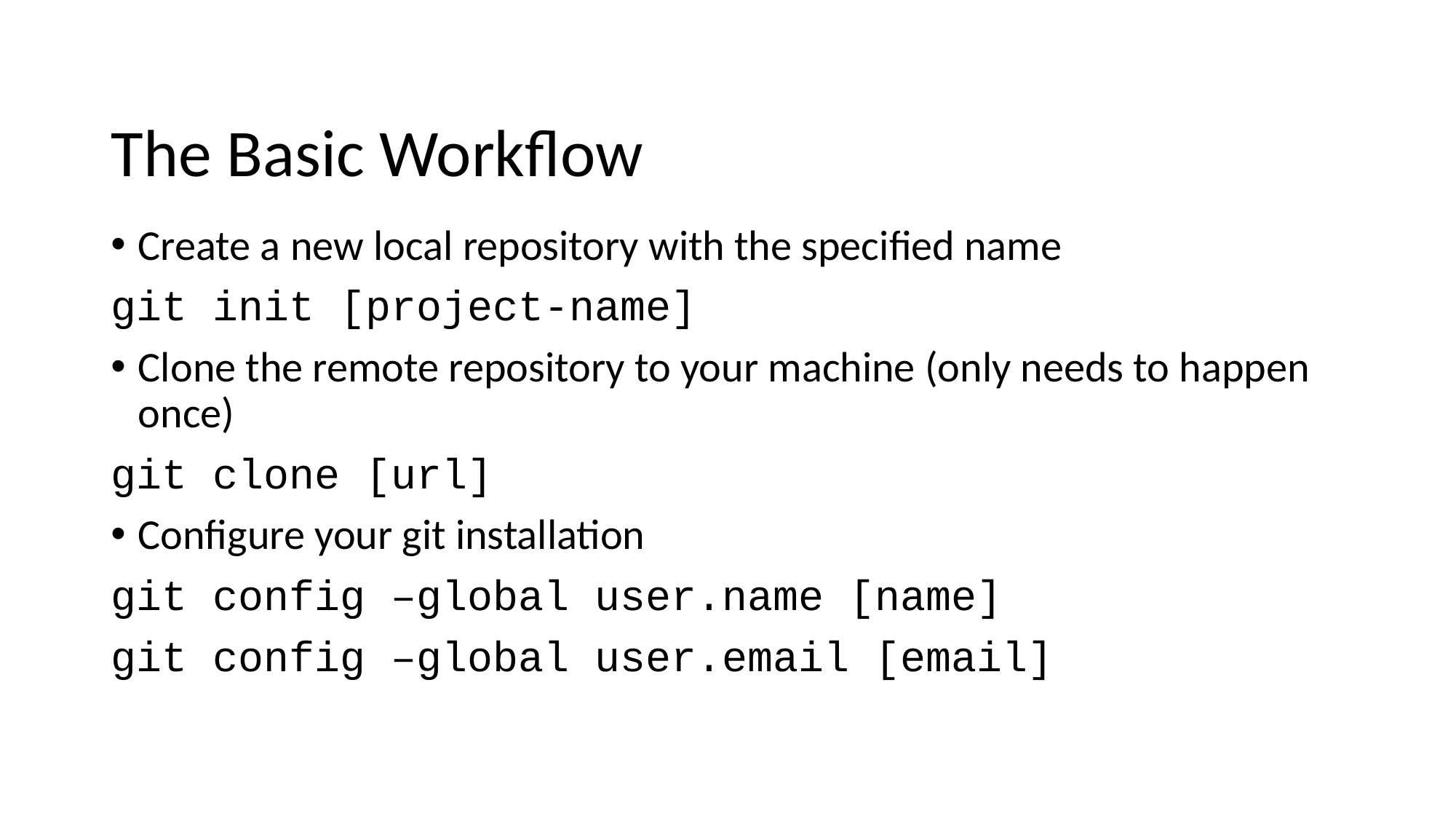

# The Basic Workflow
Create a new local repository with the specified name
git init [project-name]
Clone the remote repository to your machine (only needs to happen once)
git clone [url]
Configure your git installation
git config –global user.name [name]
git config –global user.email [email]